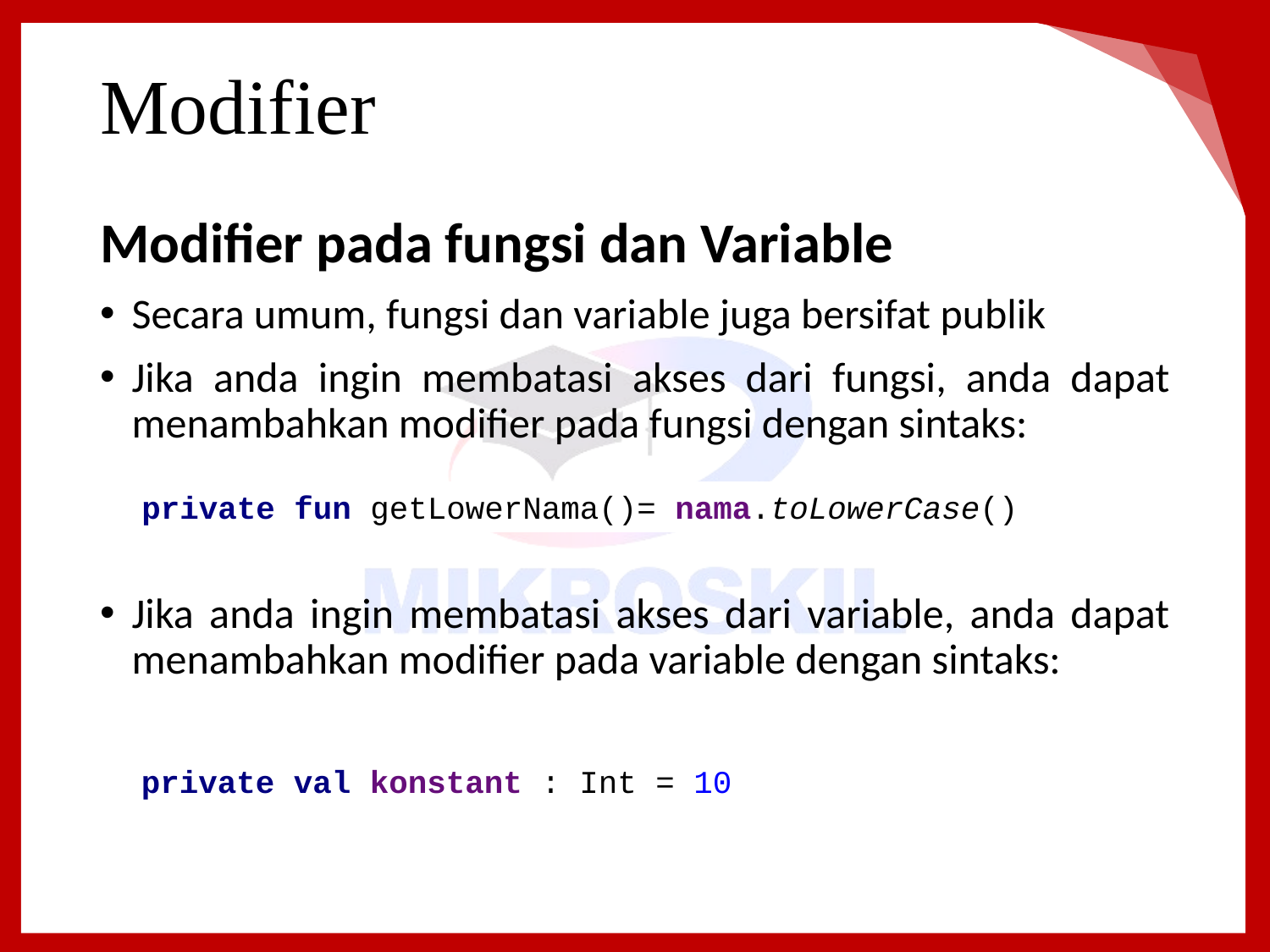

# Modifier
Modifier pada fungsi dan Variable
Secara umum, fungsi dan variable juga bersifat publik
Jika anda ingin membatasi akses dari fungsi, anda dapat menambahkan modifier pada fungsi dengan sintaks:

Jika anda ingin membatasi akses dari variable, anda dapat menambahkan modifier pada variable dengan sintaks:

private fun getLowerNama()= nama.toLowerCase()
private val konstant : Int = 10